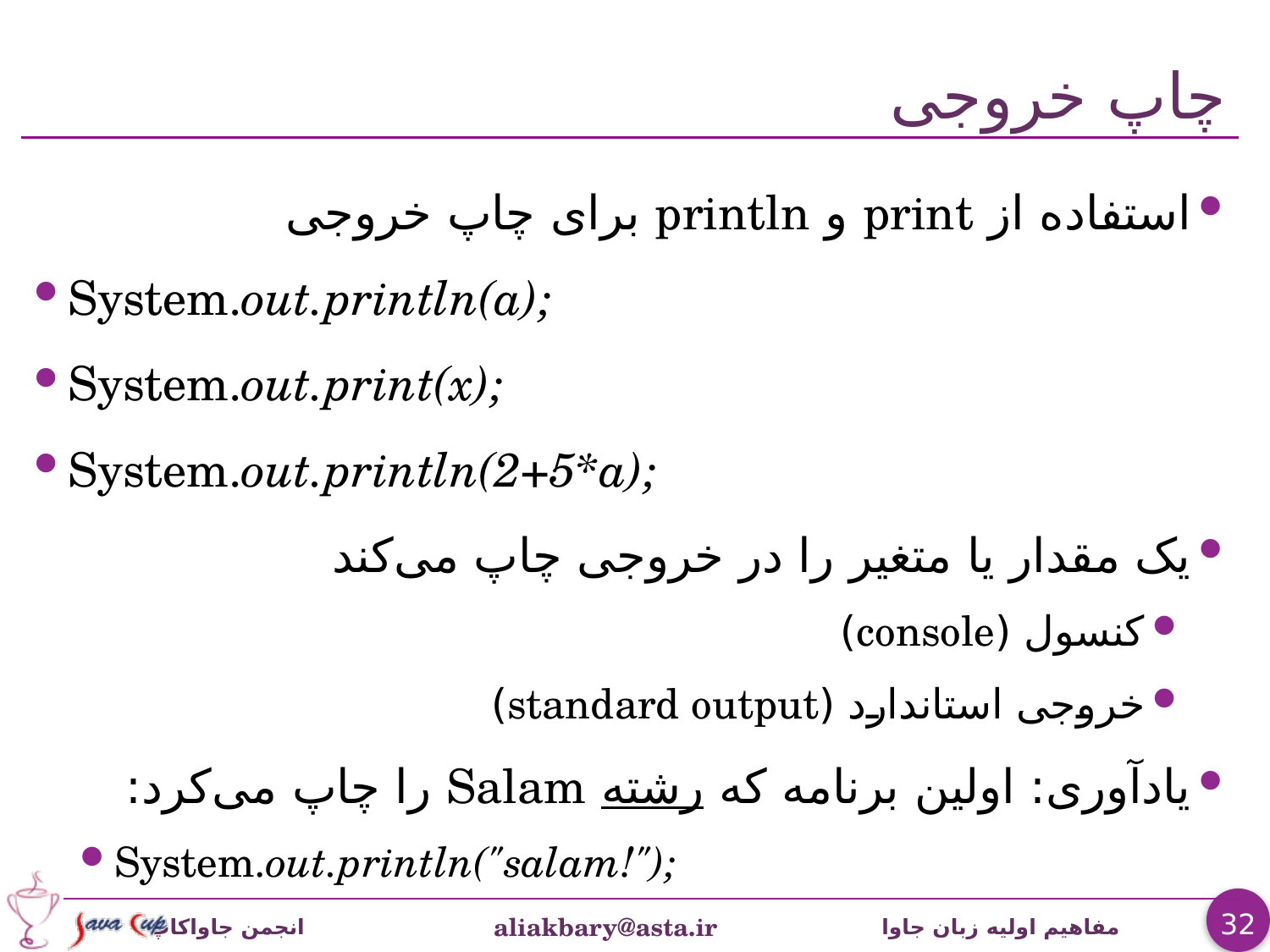

# چاپ خروجی
استفاده از print و println برای چاپ خروجی
System.out.println(a);
System.out.print(x);
System.out.println(2+5*a);
يک مقدار يا متغير را در خروجی چاپ می‌کند
کنسول (console)
خروجی استاندارد (standard output)
يادآوری: اولين برنامه که رشته Salam را چاپ می‌کرد:
System.out.println("salam!");